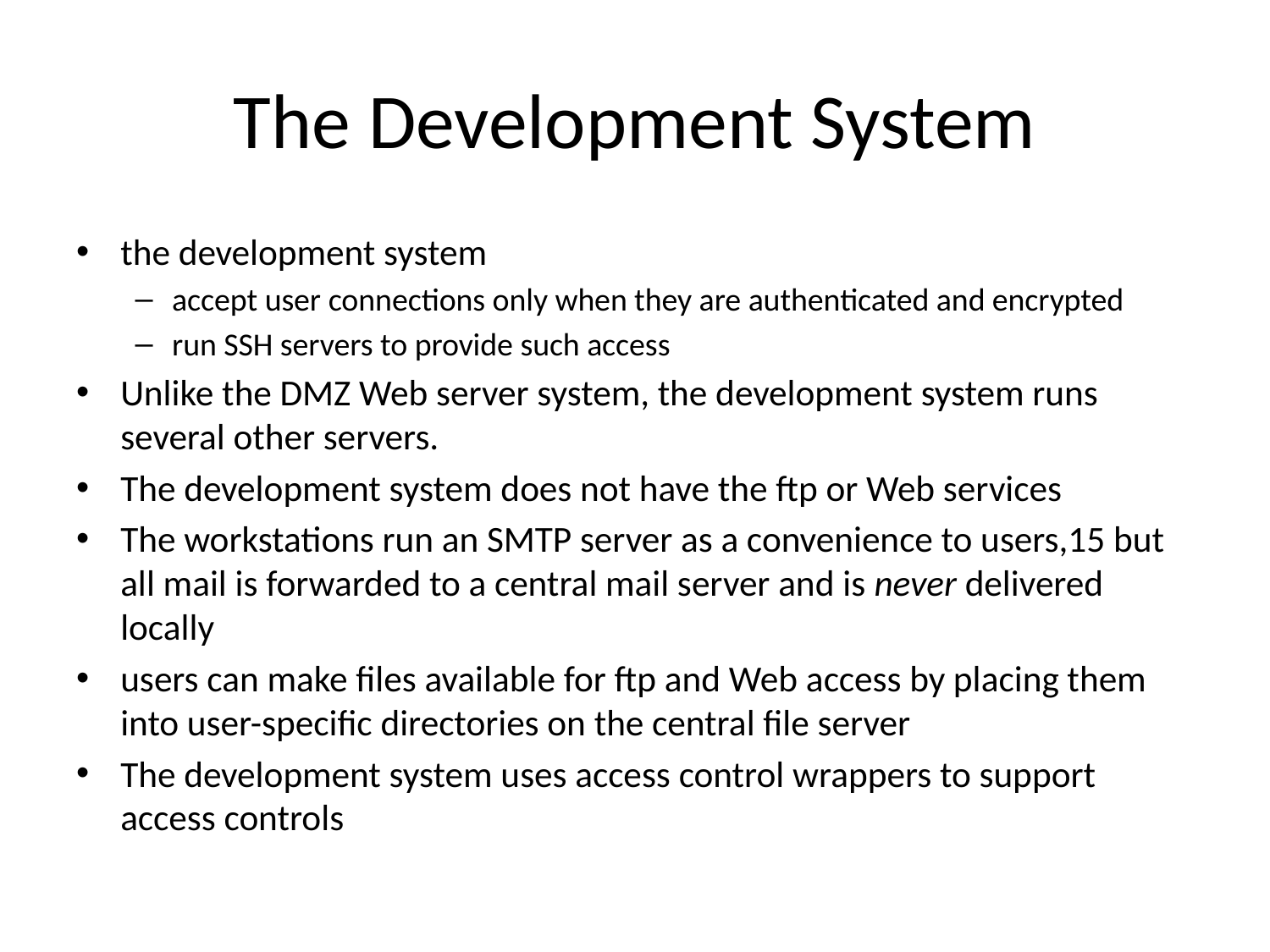

# The Development System
the development system
accept user connections only when they are authenticated and encrypted
run SSH servers to provide such access
Unlike the DMZ Web server system, the development system runs several other servers.
The development system does not have the ftp or Web services
The workstations run an SMTP server as a convenience to users,15 but all mail is forwarded to a central mail server and is never delivered locally
users can make files available for ftp and Web access by placing them into user-specific directories on the central file server
The development system uses access control wrappers to support access controls